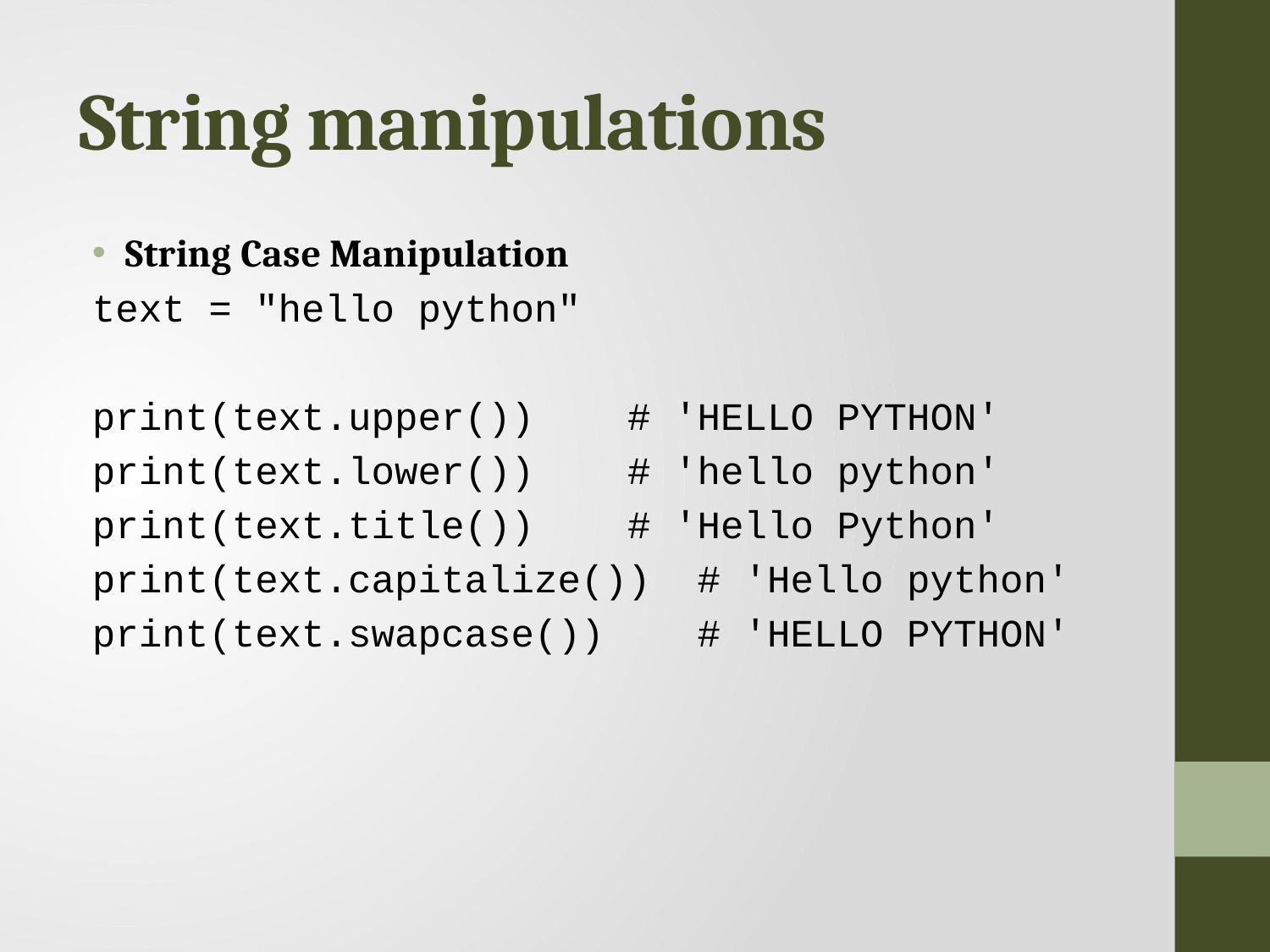

# String manipulations
String Case Manipulation
text = "hello python"

print(text.upper())    # 'HELLO PYTHON'
print(text.lower())    # 'hello python'
print(text.title())    # 'Hello Python'
print(text.capitalize())  # 'Hello python'
print(text.swapcase())    # 'HELLO PYTHON'